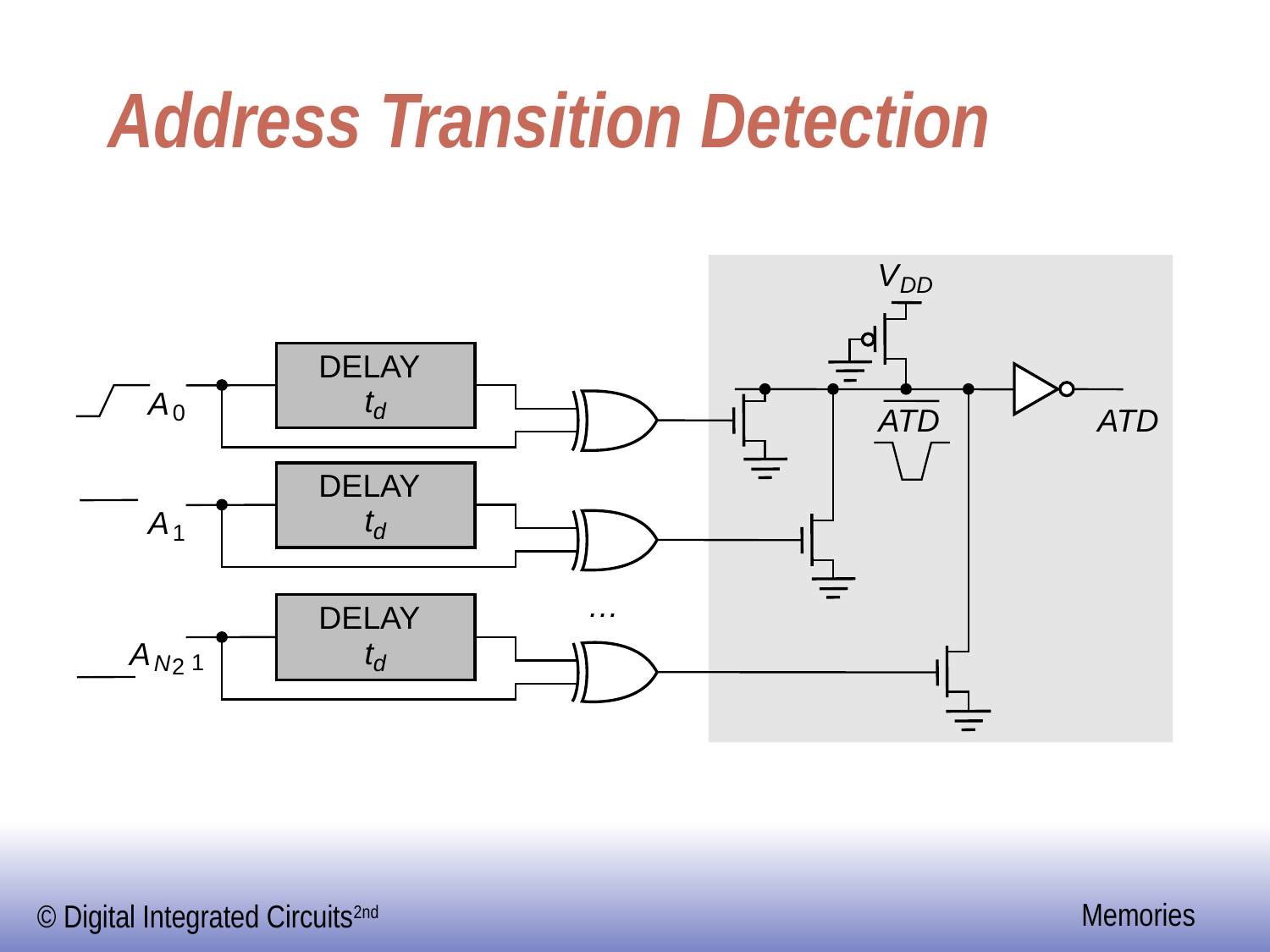

# Address Transition Detection
V

DD

DELAY

t

A

d
0
ATD
ATD

DELAY

t
A

d
1

…

DELAY

t
A

1
d
N
2